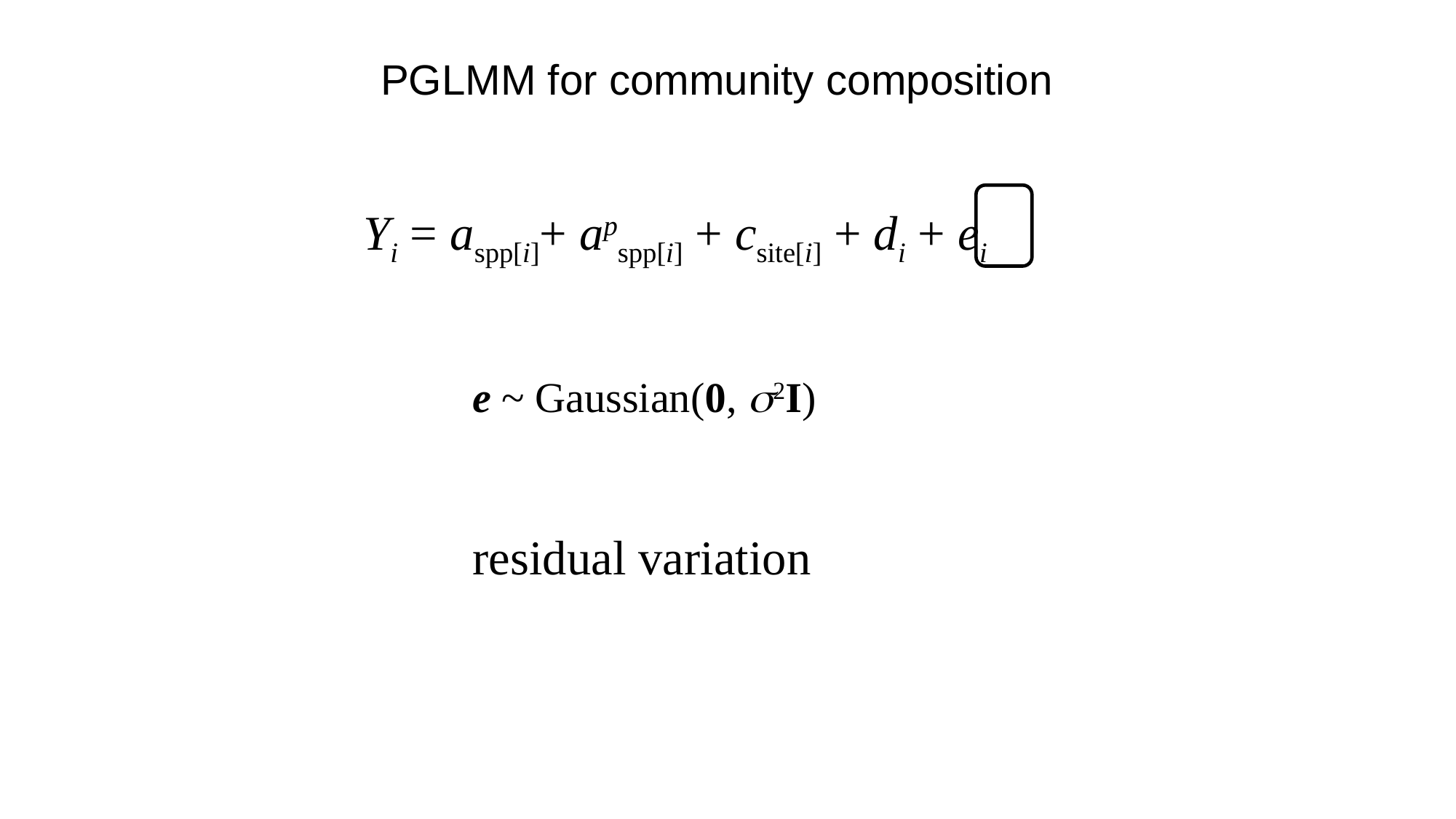

PGLMM for community composition
Yi = aspp[i]+ apspp[i] + csite[i] + di + ei

	e ~ Gaussian(0, σ2I)

	residual variation